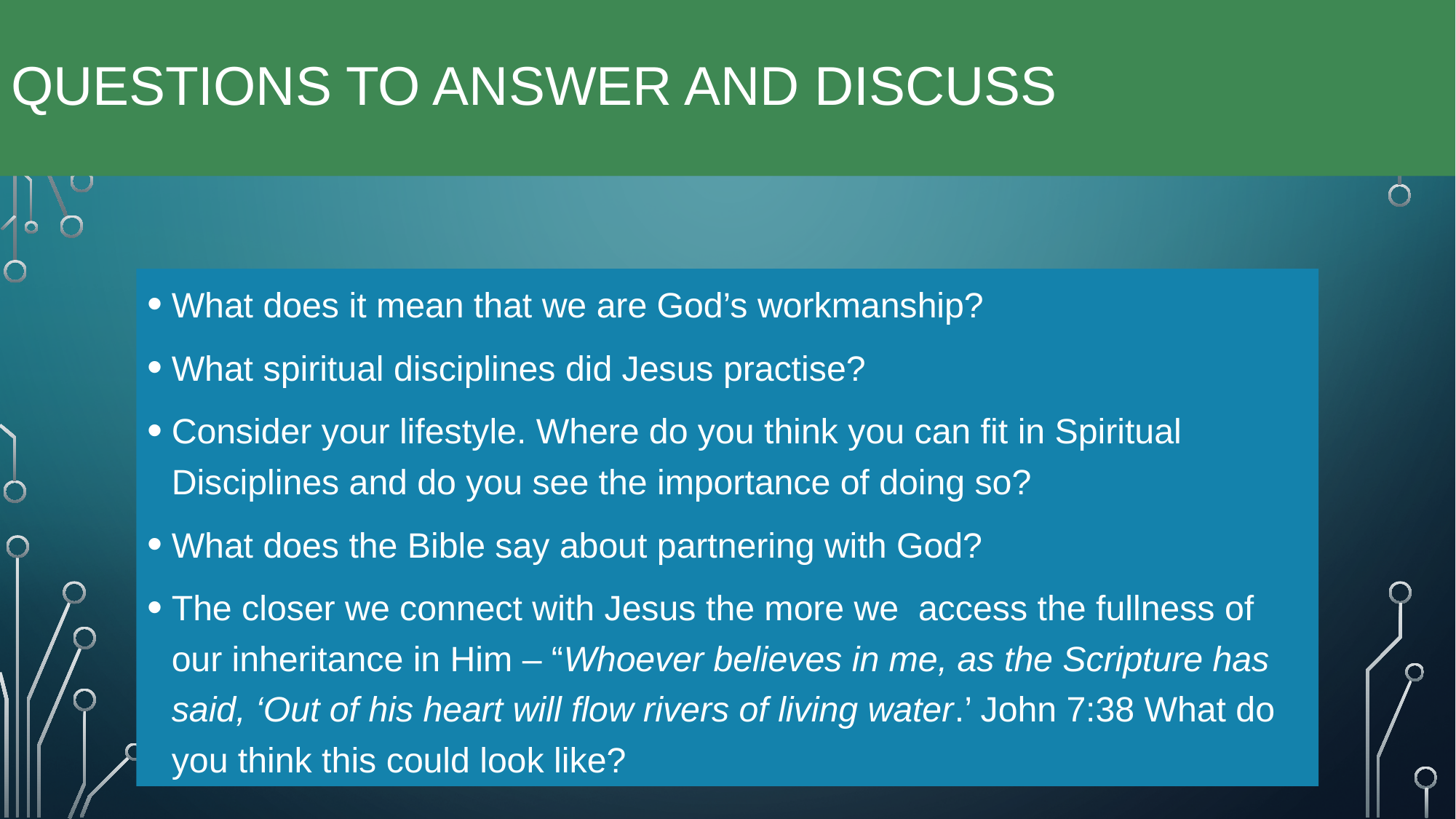

# Questions to answer and discuss
What does it mean that we are God’s workmanship?
What spiritual disciplines did Jesus practise?
Consider your lifestyle. Where do you think you can fit in Spiritual Disciplines and do you see the importance of doing so?
What does the Bible say about partnering with God?
The closer we connect with Jesus the more we  access the fullness of our inheritance in Him – “Whoever believes in me, as the Scripture has said, ‘Out of his heart will flow rivers of living water.’ John 7:38 What do you think this could look like?